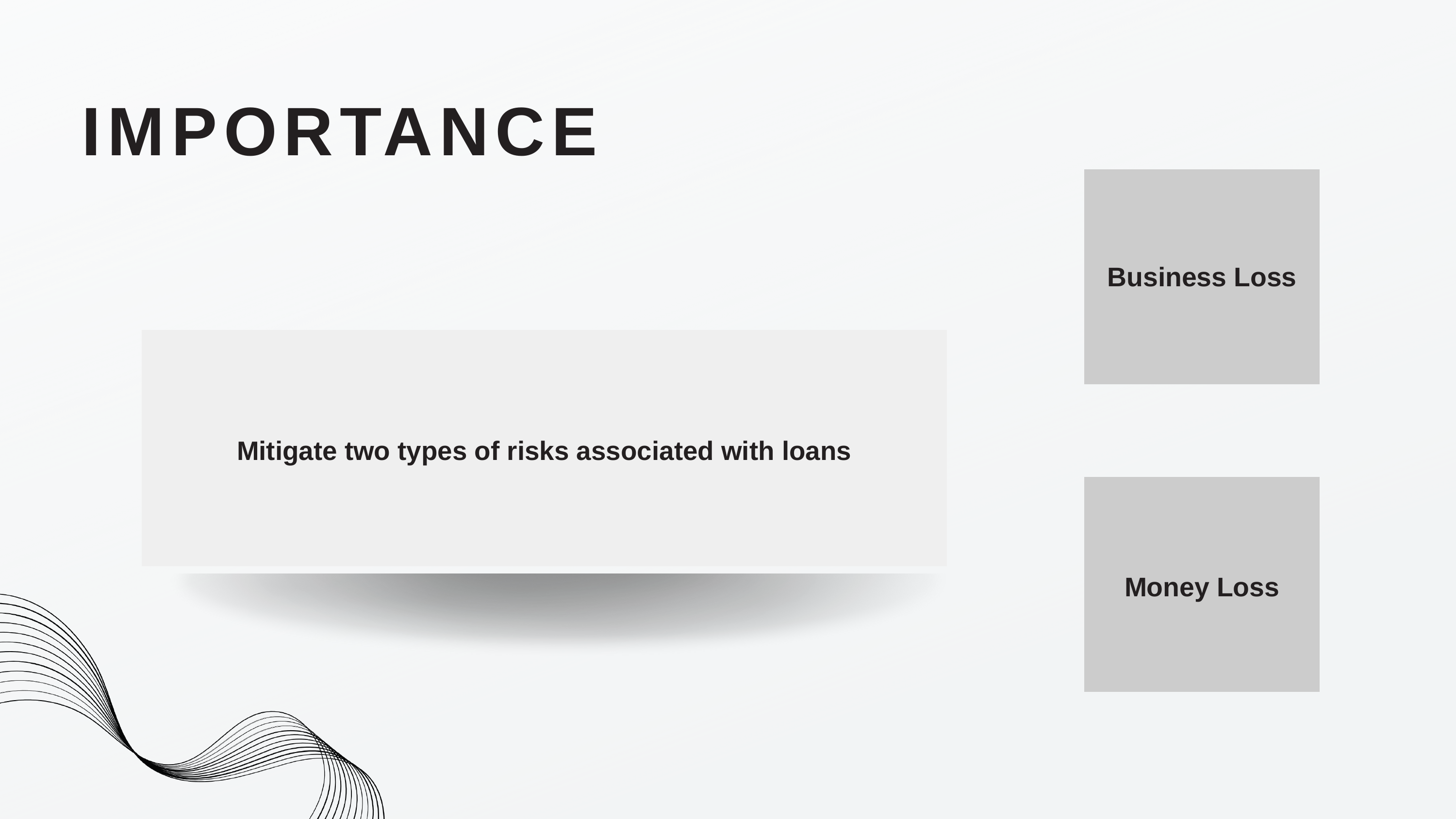

IMPORTANCE

Business Loss

Mitigate two types of risks associated with loans

Money Loss